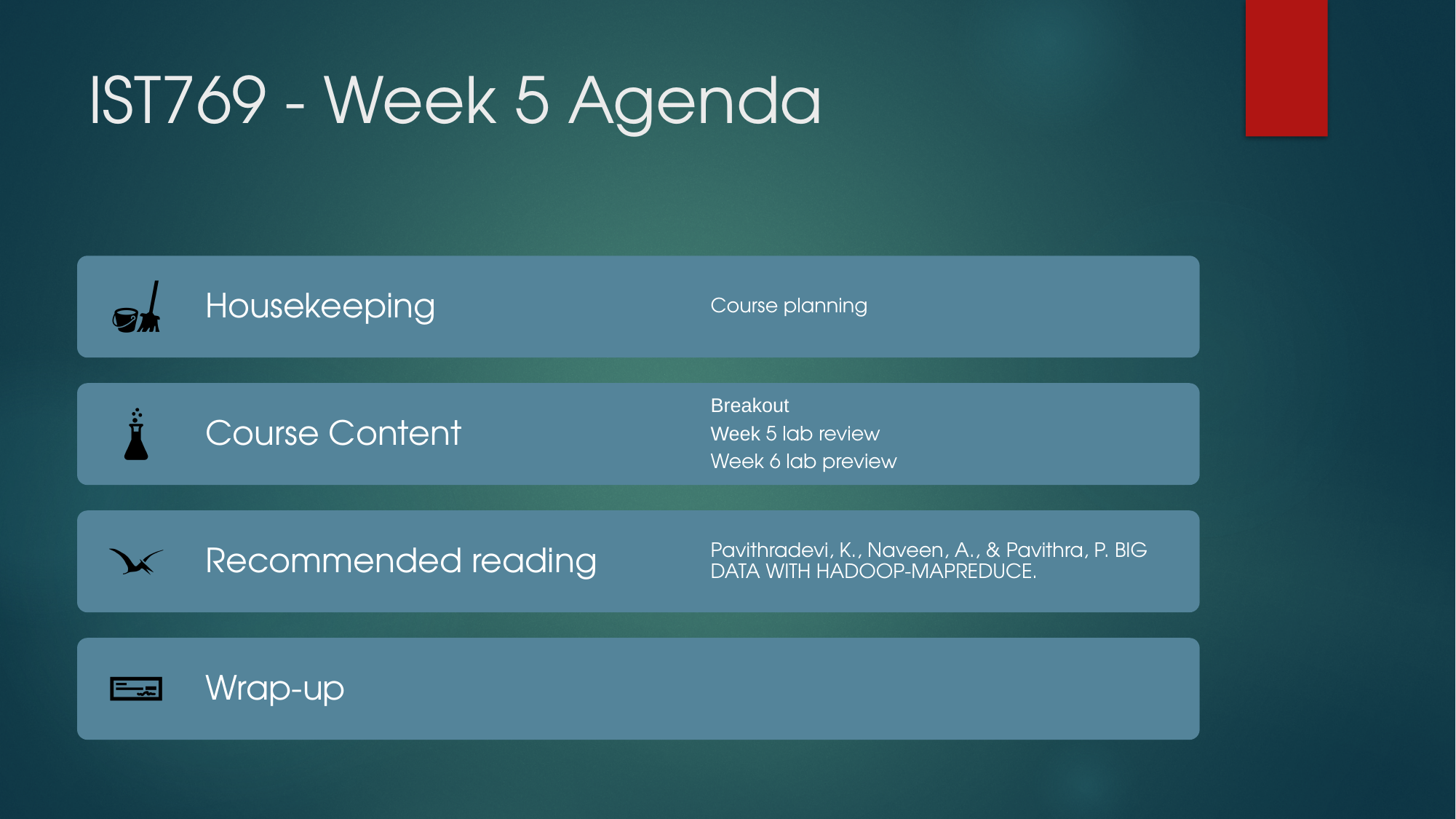

# IST769 - Week 5 Agenda
Housekeeping
Course planning
Course Content
Breakout
Week 5 lab review
Week 6 lab preview
Recommended reading
Pavithradevi, K., Naveen, A., & Pavithra, P. BIG DATA WITH HADOOP-MAPREDUCE.
Wrap-up